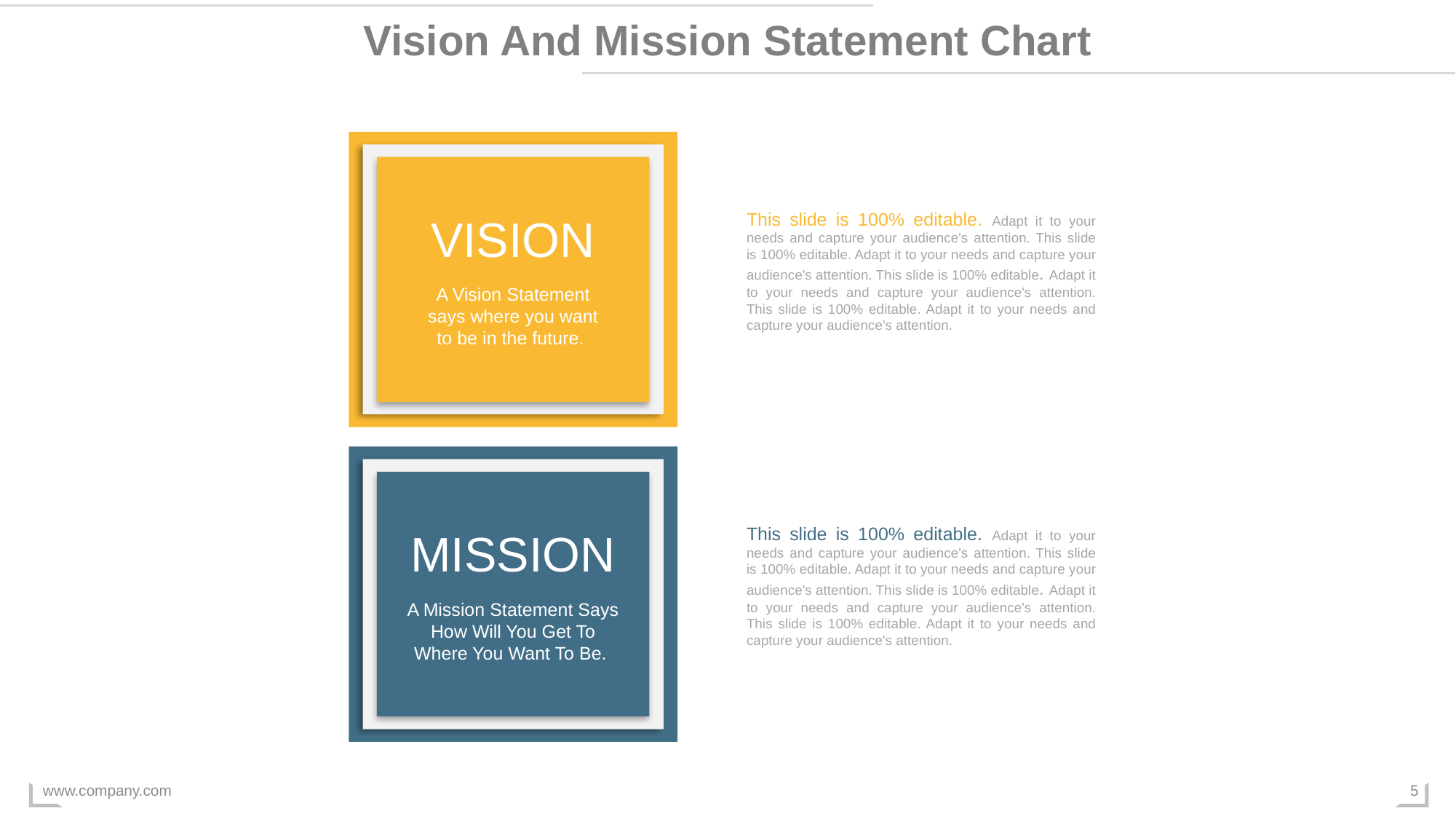

Vision And Mission Statement Chart

VISION
A Vision Statement says where you want to be in the future.
This slide is 100% editable. Adapt it to your needs and capture your audience's attention. This slide is 100% editable. Adapt it to your needs and capture your audience's attention. This slide is 100% editable. Adapt it to your needs and capture your audience's attention. This slide is 100% editable. Adapt it to your needs and capture your audience's attention.

MISSION
A Mission Statement Says How Will You Get To Where You Want To Be.
This slide is 100% editable. Adapt it to your needs and capture your audience's attention. This slide is 100% editable. Adapt it to your needs and capture your audience's attention. This slide is 100% editable. Adapt it to your needs and capture your audience's attention. This slide is 100% editable. Adapt it to your needs and capture your audience's attention.
www.company.com
5